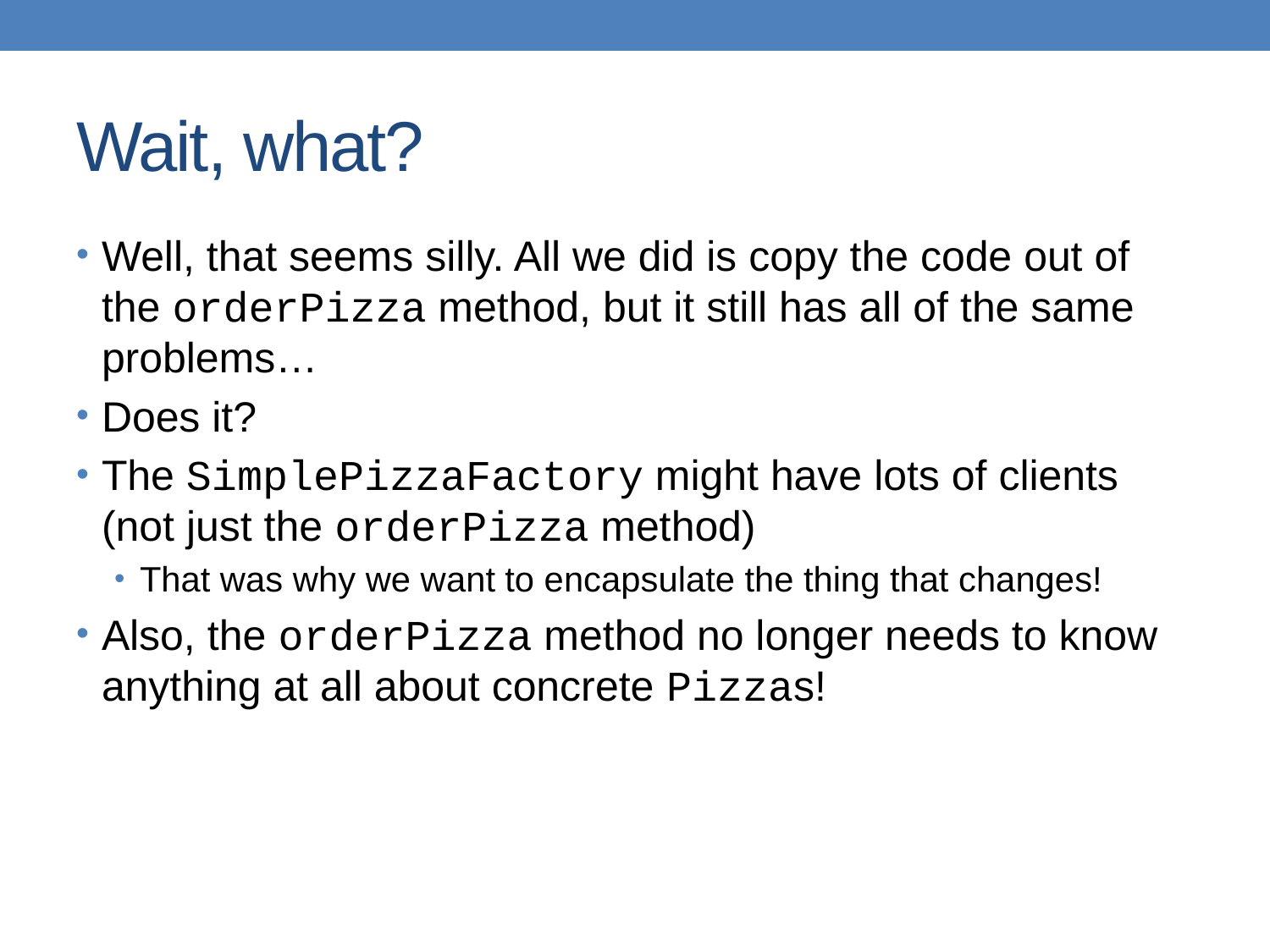

46
# Wait, what?
Well, that seems silly. All we did is copy the code out of the orderPizza method, but it still has all of the same problems…
Does it?
The SimplePizzaFactory might have lots of clients (not just the orderPizza method)
That was why we want to encapsulate the thing that changes!
Also, the orderPizza method no longer needs to know anything at all about concrete Pizzas!